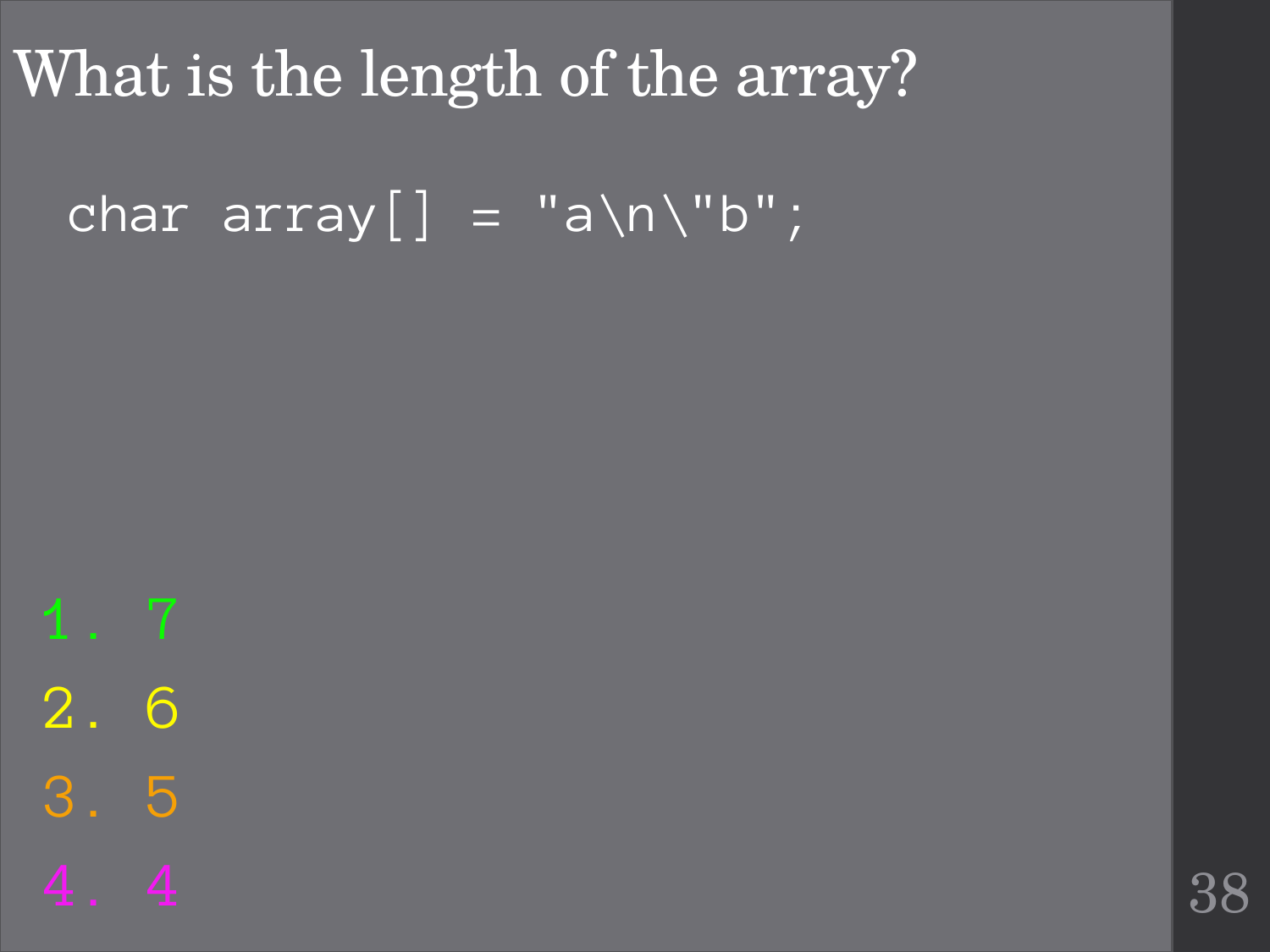

# What is the length of the array?
char array[] = "a\n\"b";

7
6
5
4
38